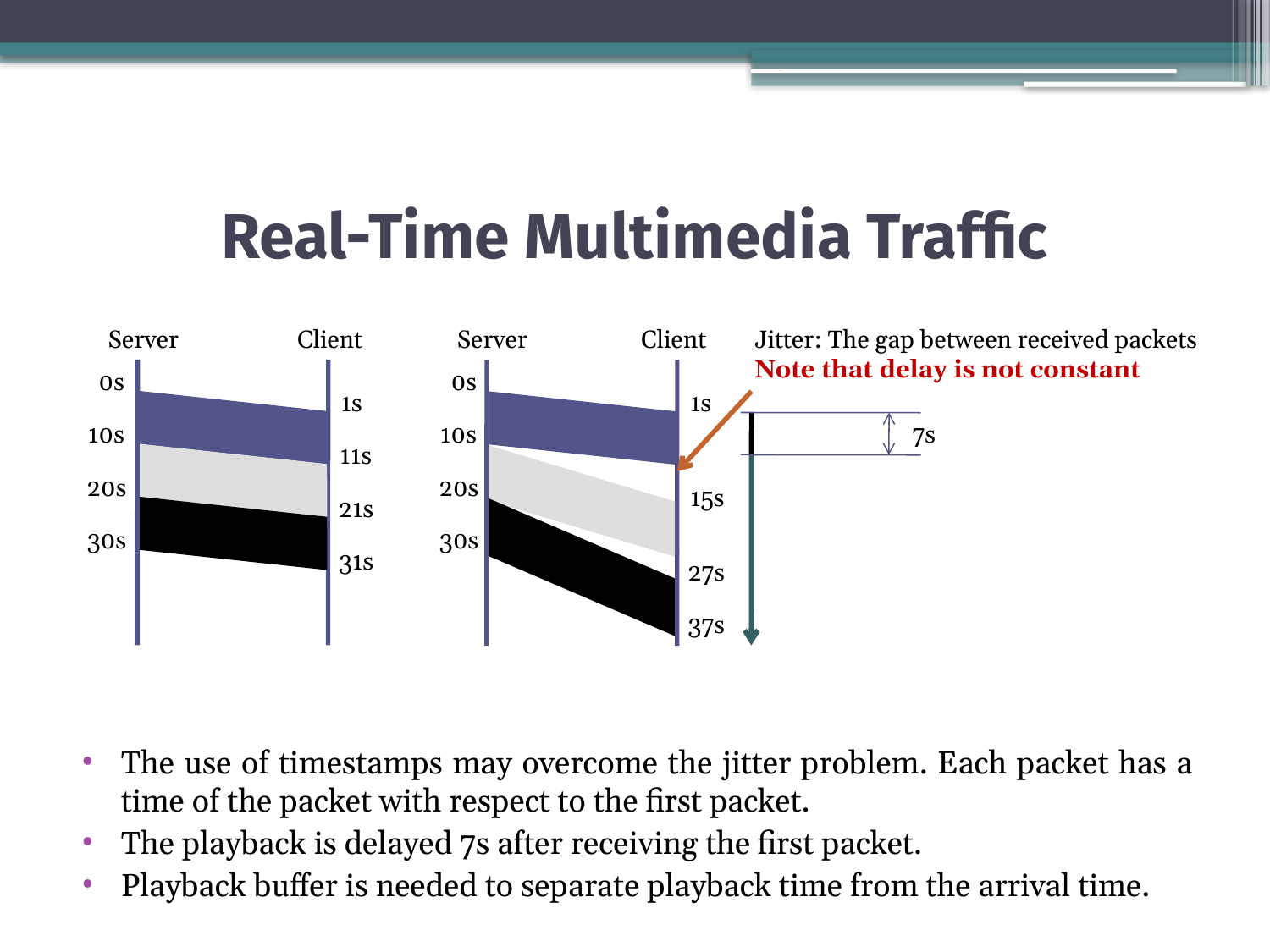

# Real-Time Multimedia Traffic

The use of timestamps may overcome the jitter problem. Each packet has a time of the packet with respect to the first packet.
The playback is delayed 7s after receiving the first packet.
Playback buffer is needed to separate playback time from the arrival time.
Server
Client
Jitter: The gap between received packets
Note that delay is not constant
Server
Client
0s
0s
1s
1s

10s
10s
7s
11s

20s
20s

15s
21s

30s
30s
31s

27s
37s